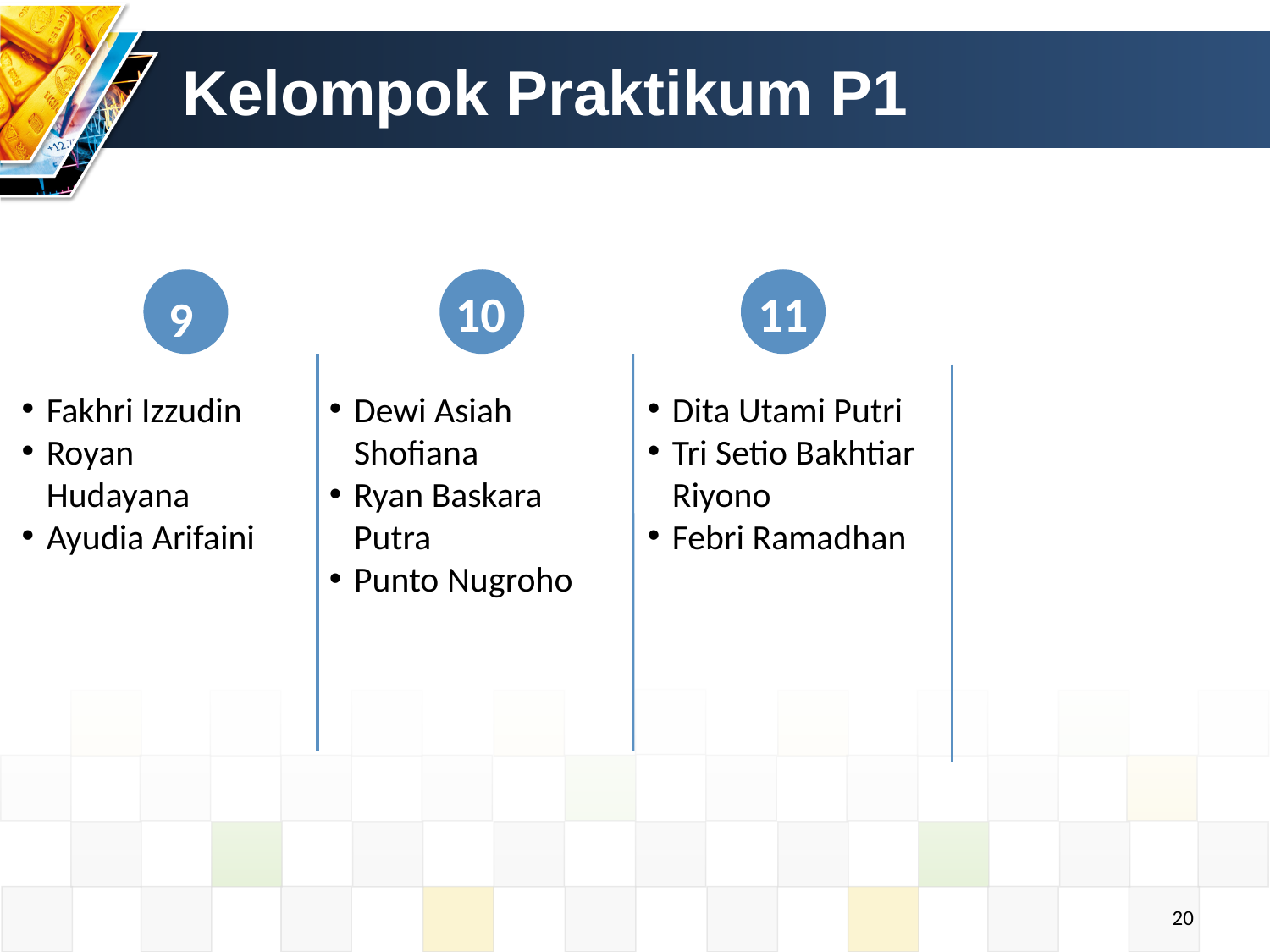

# Kelompok Praktikum P1
10
11
9

Fakhri Izzudin
Royan Hudayana
Ayudia Arifaini
Dewi Asiah Shofiana
Ryan Baskara Putra
Punto Nugroho
Dita Utami Putri
Tri Setio Bakhtiar Riyono
Febri Ramadhan
20